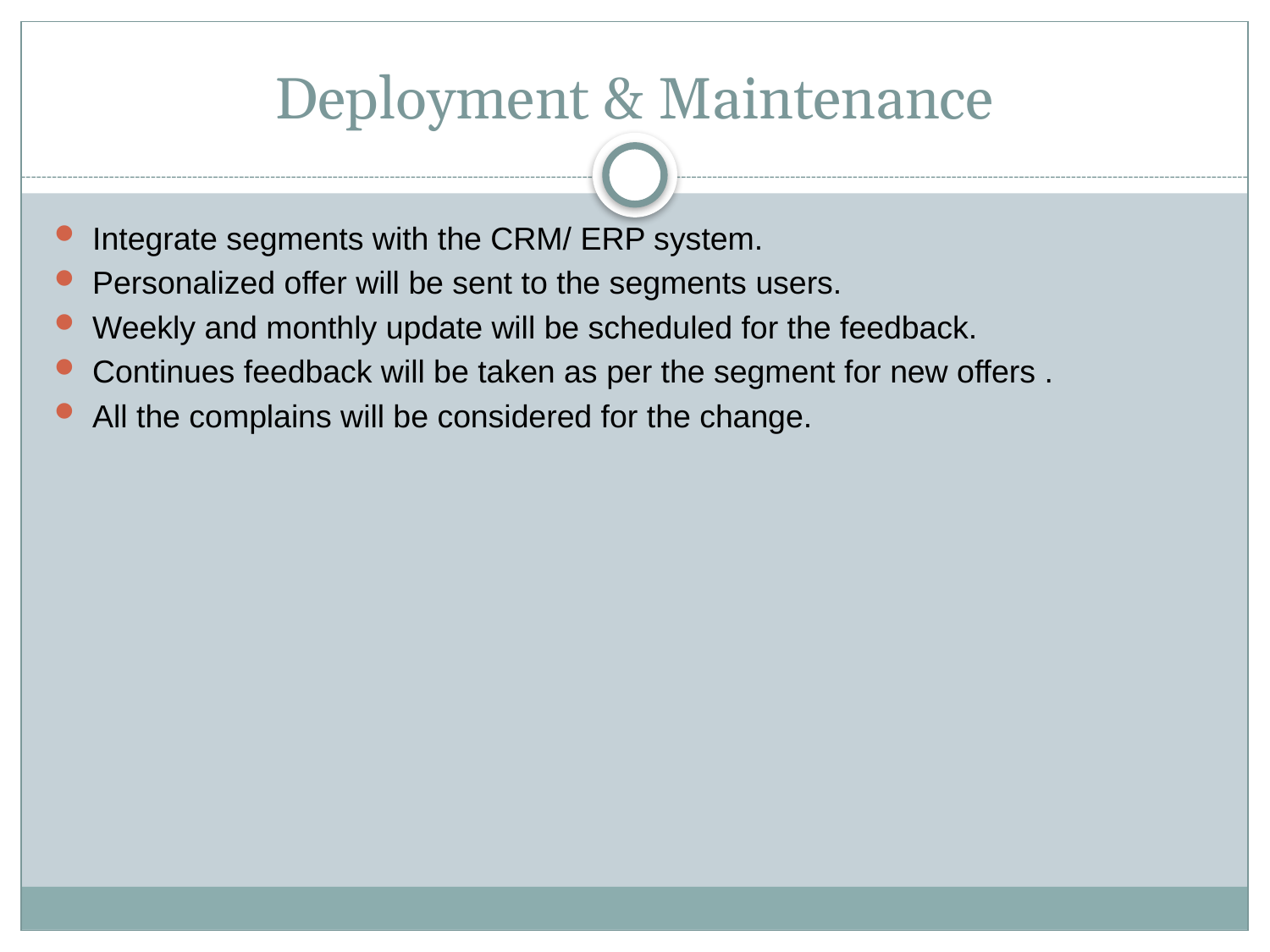

# Deployment & Maintenance
Integrate segments with the CRM/ ERP system.
Personalized offer will be sent to the segments users.
Weekly and monthly update will be scheduled for the feedback.
Continues feedback will be taken as per the segment for new offers .
All the complains will be considered for the change.